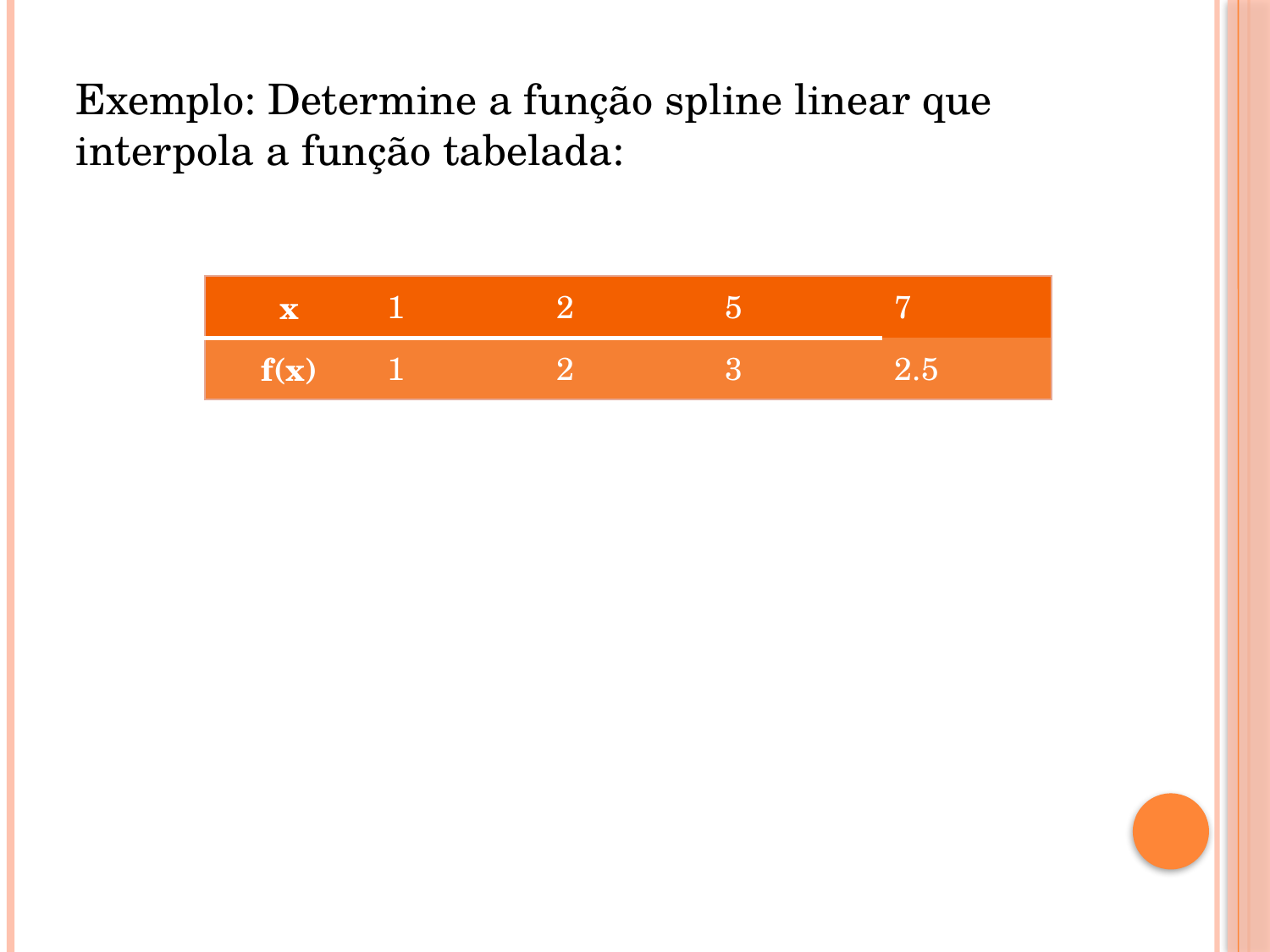

Exemplo: Determine a função spline linear que interpola a função tabelada:

| x | 1 | 2 | 5 | 7 |
| --- | --- | --- | --- | --- |
| f(x) | 1 | 2 | 3 | 2.5 |